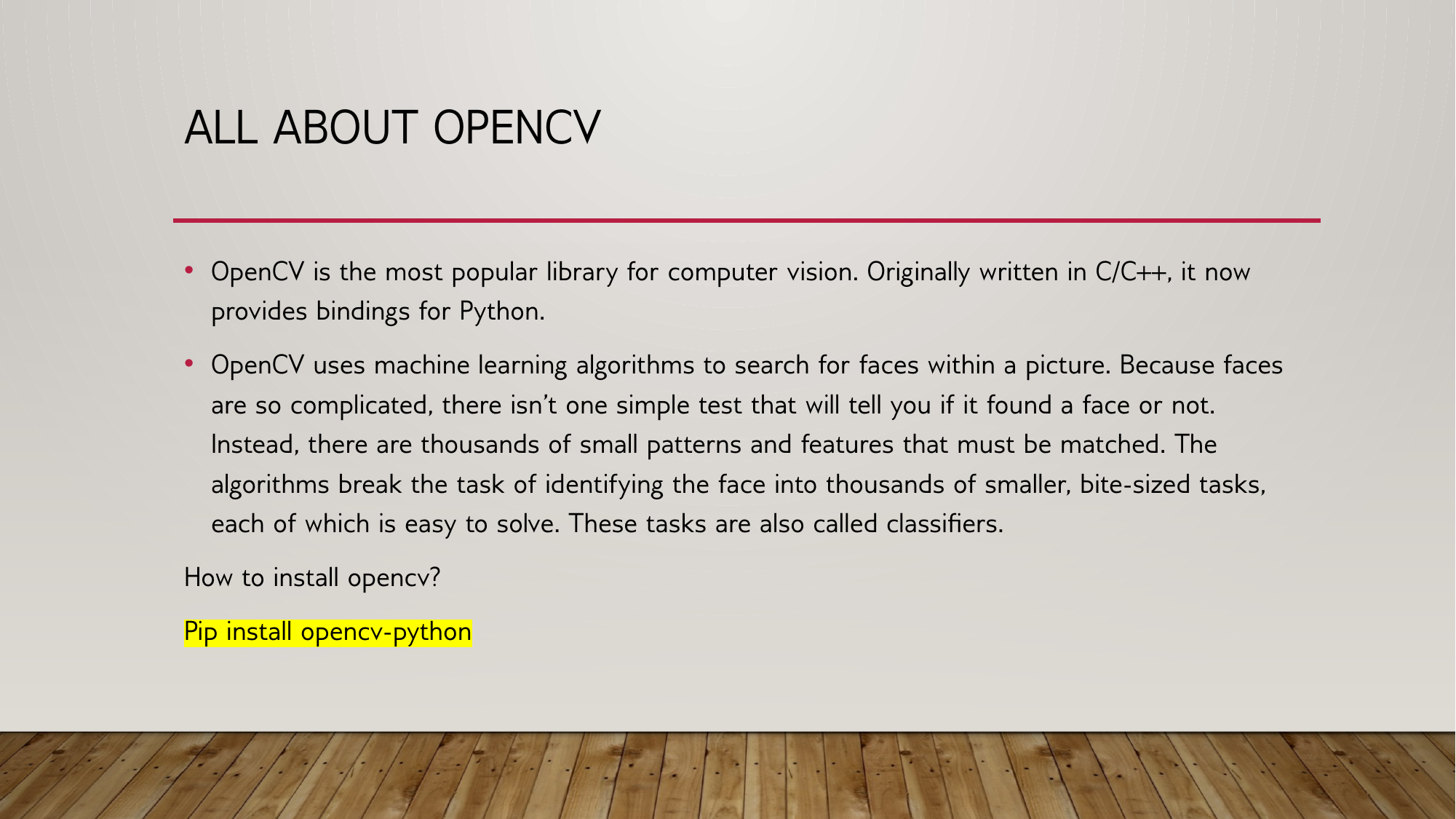

# All about Opencv
OpenCV is the most popular library for computer vision. Originally written in C/C++, it now provides bindings for Python.
OpenCV uses machine learning algorithms to search for faces within a picture. Because faces are so complicated, there isn’t one simple test that will tell you if it found a face or not. Instead, there are thousands of small patterns and features that must be matched. The algorithms break the task of identifying the face into thousands of smaller, bite-sized tasks, each of which is easy to solve. These tasks are also called classifiers.
How to install opencv?
Pip install opencv-python